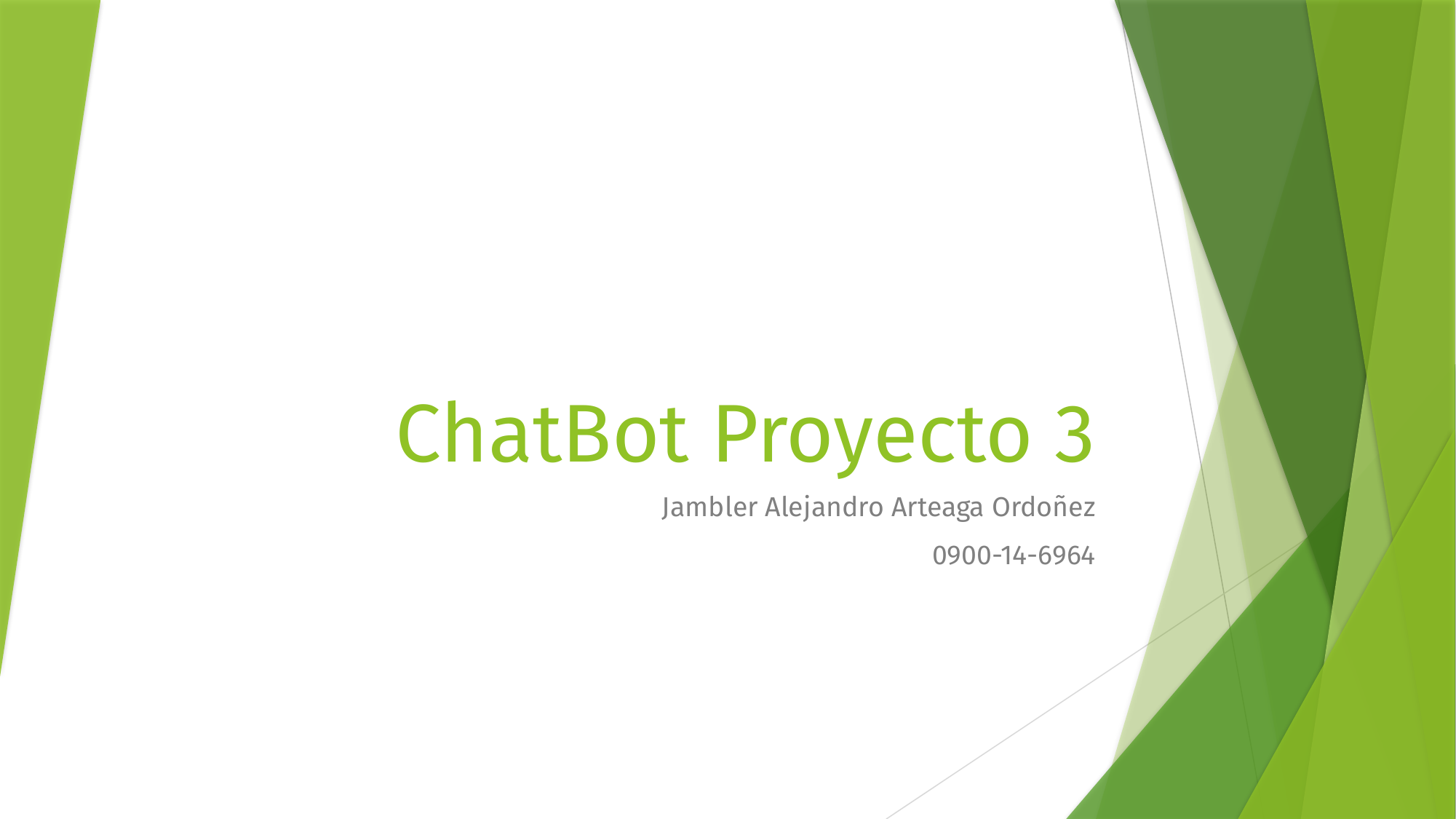

# ChatBot Proyecto 3
Jambler Alejandro Arteaga Ordoñez
0900-14-6964